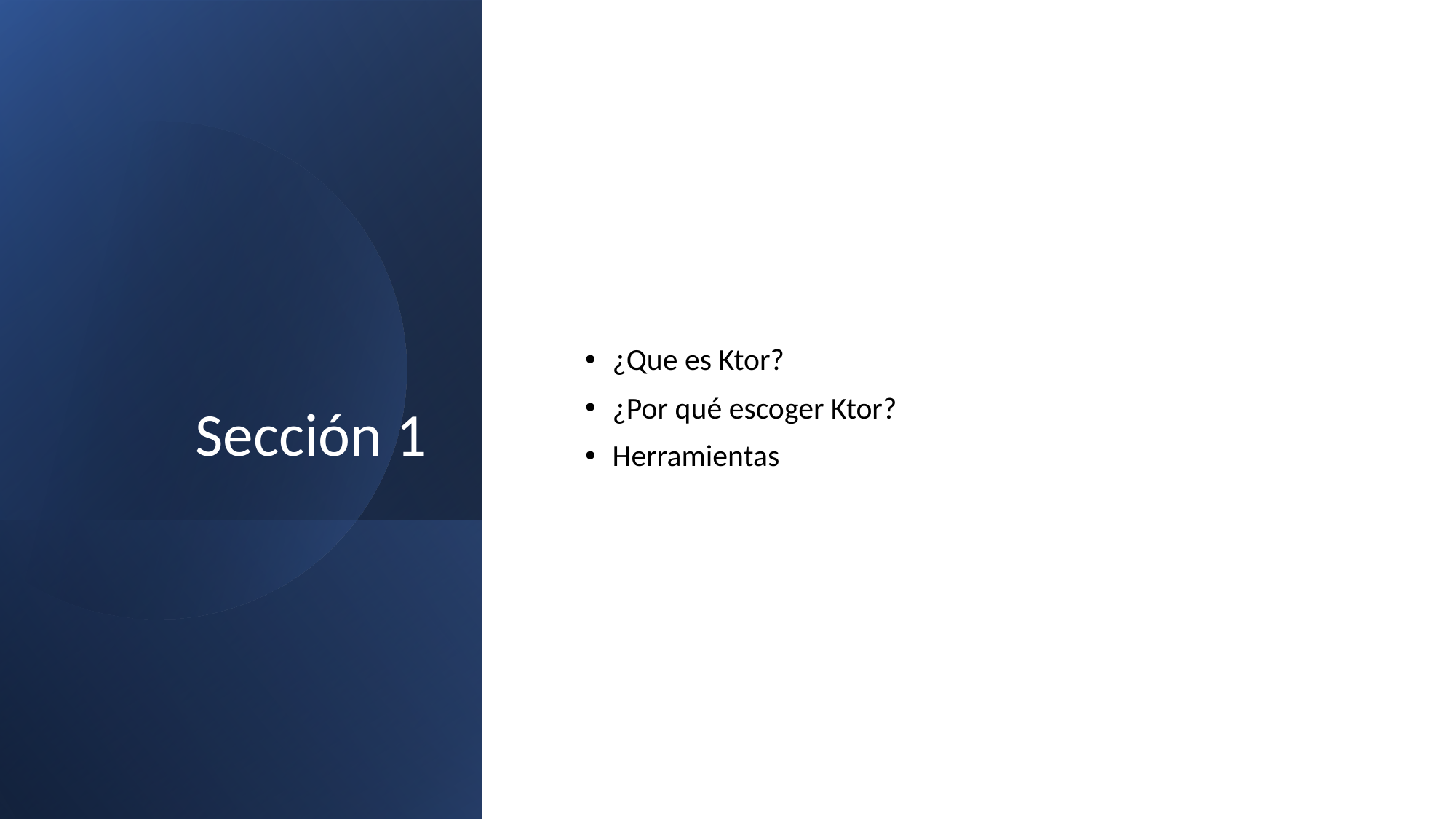

# Sección 1
¿Que es Ktor?
¿Por qué escoger Ktor?
Herramientas